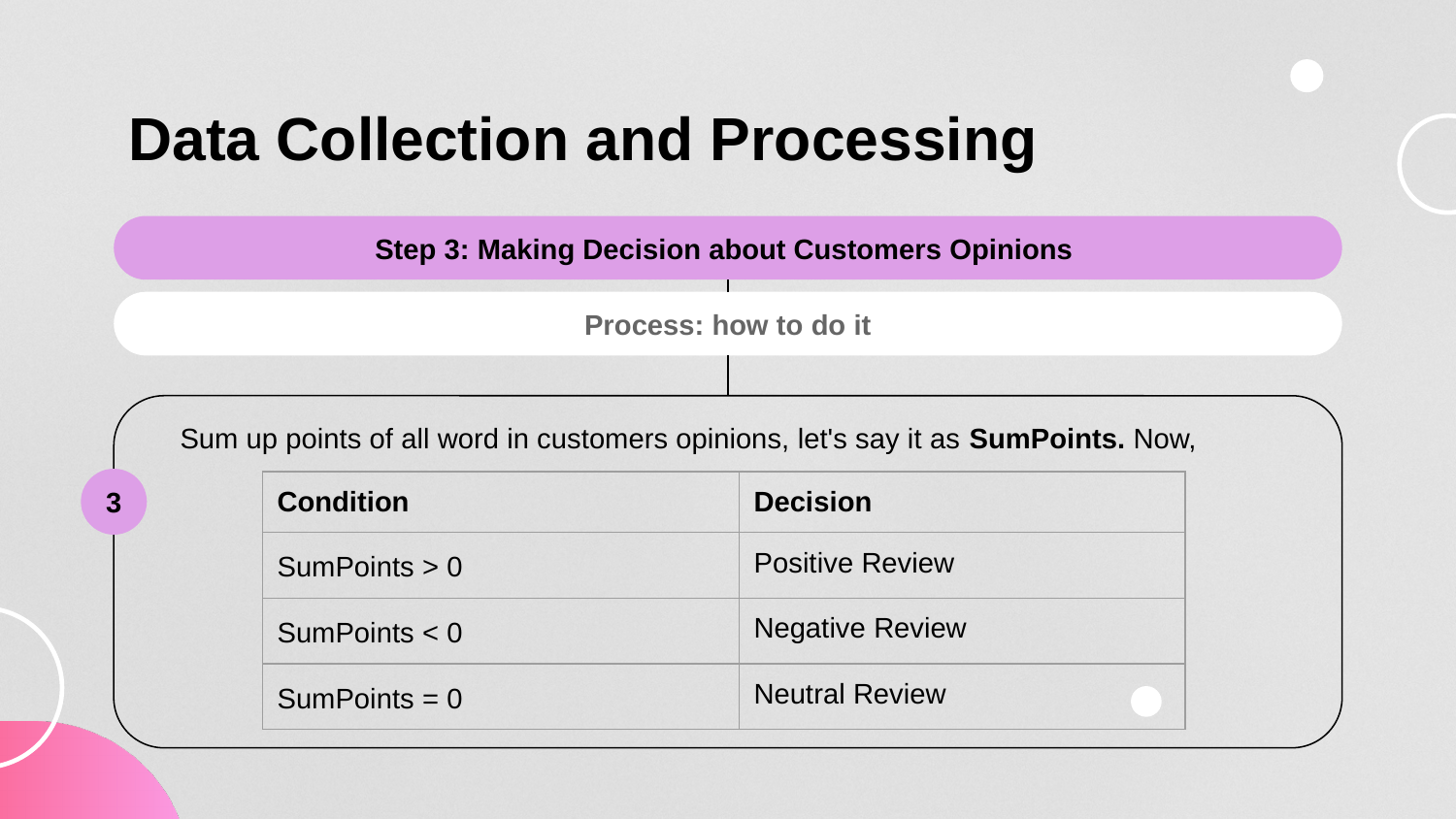

# Data Collection and Processing
Step 3: Making Decision about Customers Opinions
Process: how to do it
Sum up points of all word in customers opinions, let's say it as SumPoints. Now,

3
| Condition | Decision |
| --- | --- |
| SumPoints > 0 | Positive Review |
| SumPoints < 0 | Negative Review |
| SumPoints = 0 | Neutral Review |